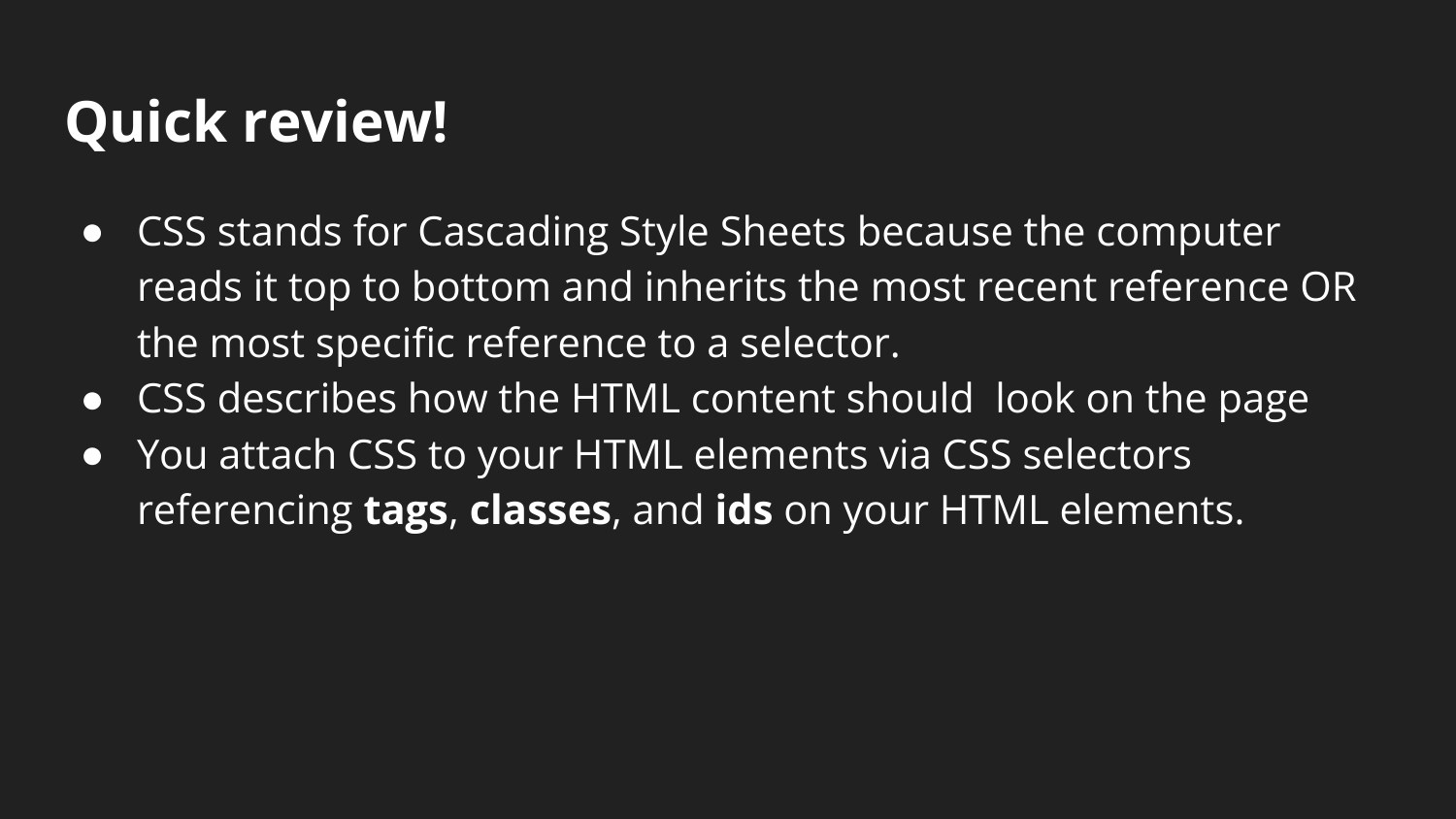

# Quick review!
CSS stands for Cascading Style Sheets because the computer reads it top to bottom and inherits the most recent reference OR the most specific reference to a selector.
CSS describes how the HTML content should  look on the page
You attach CSS to your HTML elements via CSS selectors referencing tags, classes, and ids on your HTML elements.